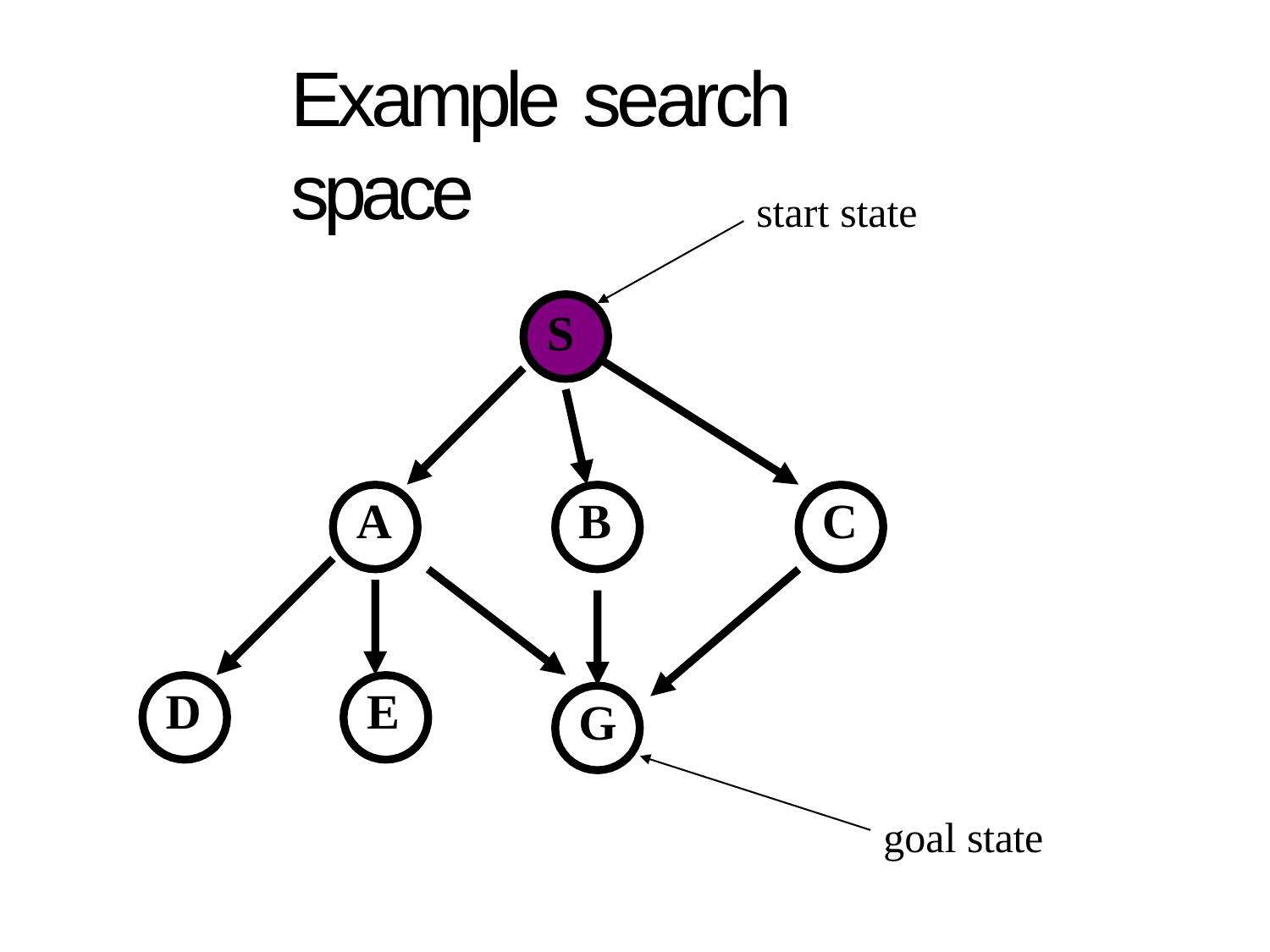

# Example search space
start state

S

A
B
C

D
E

G
goal state